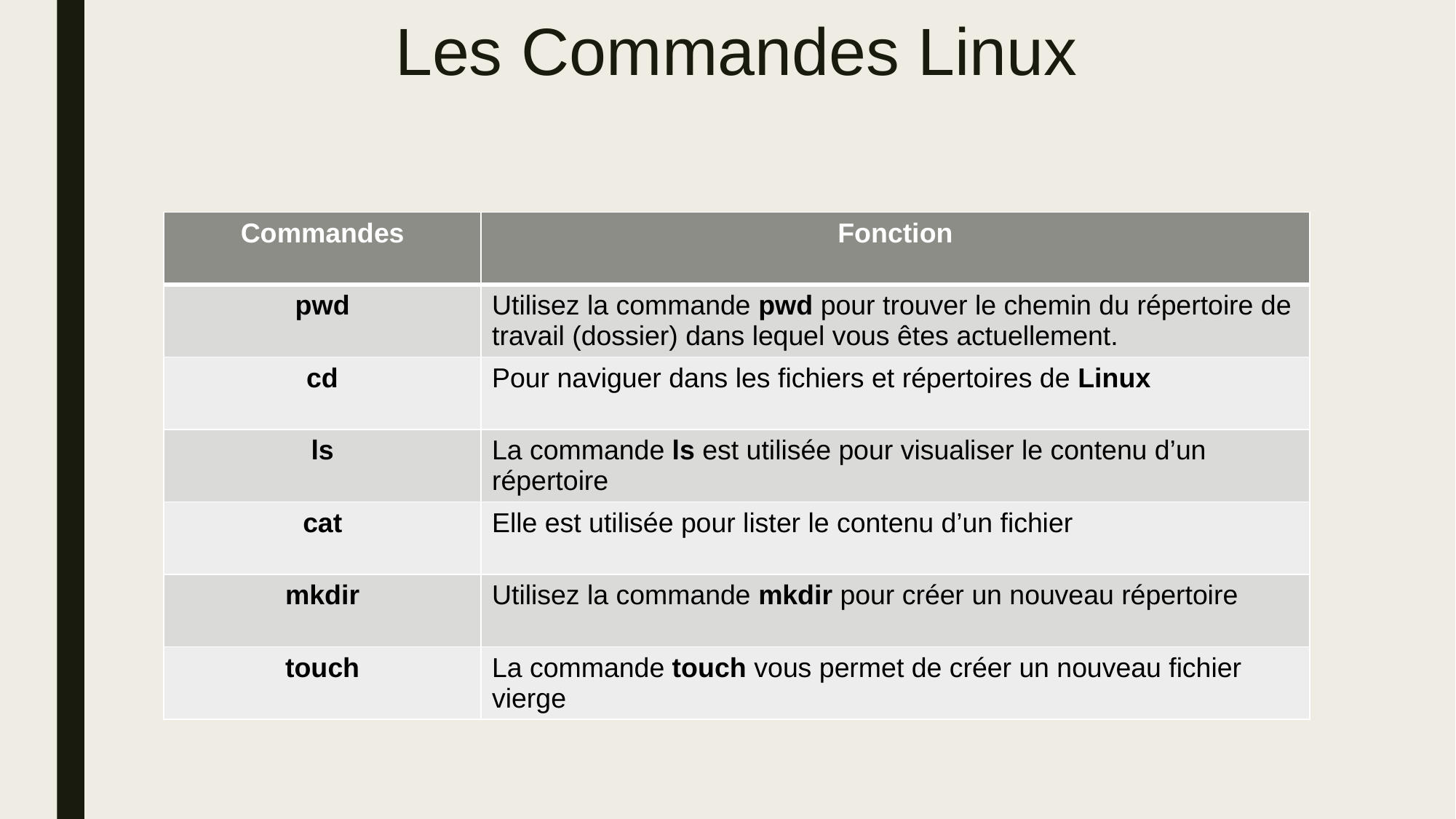

# Les Commandes Linux
| Commandes | Fonction |
| --- | --- |
| pwd | Utilisez la commande pwd pour trouver le chemin du répertoire de travail (dossier) dans lequel vous êtes actuellement. |
| cd | Pour naviguer dans les fichiers et répertoires de Linux |
| ls | La commande ls est utilisée pour visualiser le contenu d’un répertoire |
| cat | Elle est utilisée pour lister le contenu d’un fichier |
| mkdir | Utilisez la commande mkdir pour créer un nouveau répertoire |
| touch | La commande touch vous permet de créer un nouveau fichier vierge |